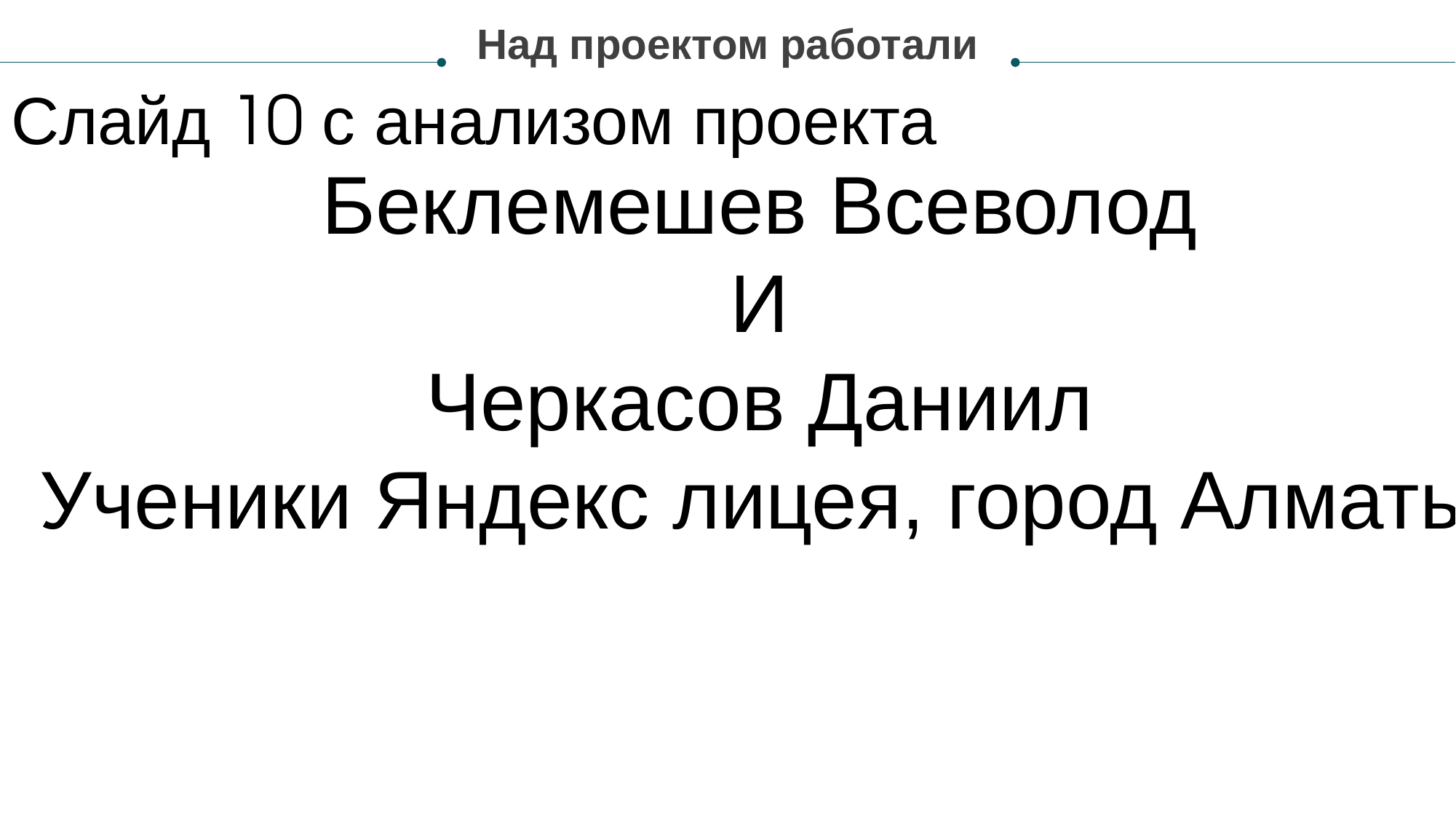

Над проектом работали
Слайд 10 с анализом проекта
Беклемешев Всеволод
И
Черкасов Даниил
Ученики Яндекс лицея, город Алматы